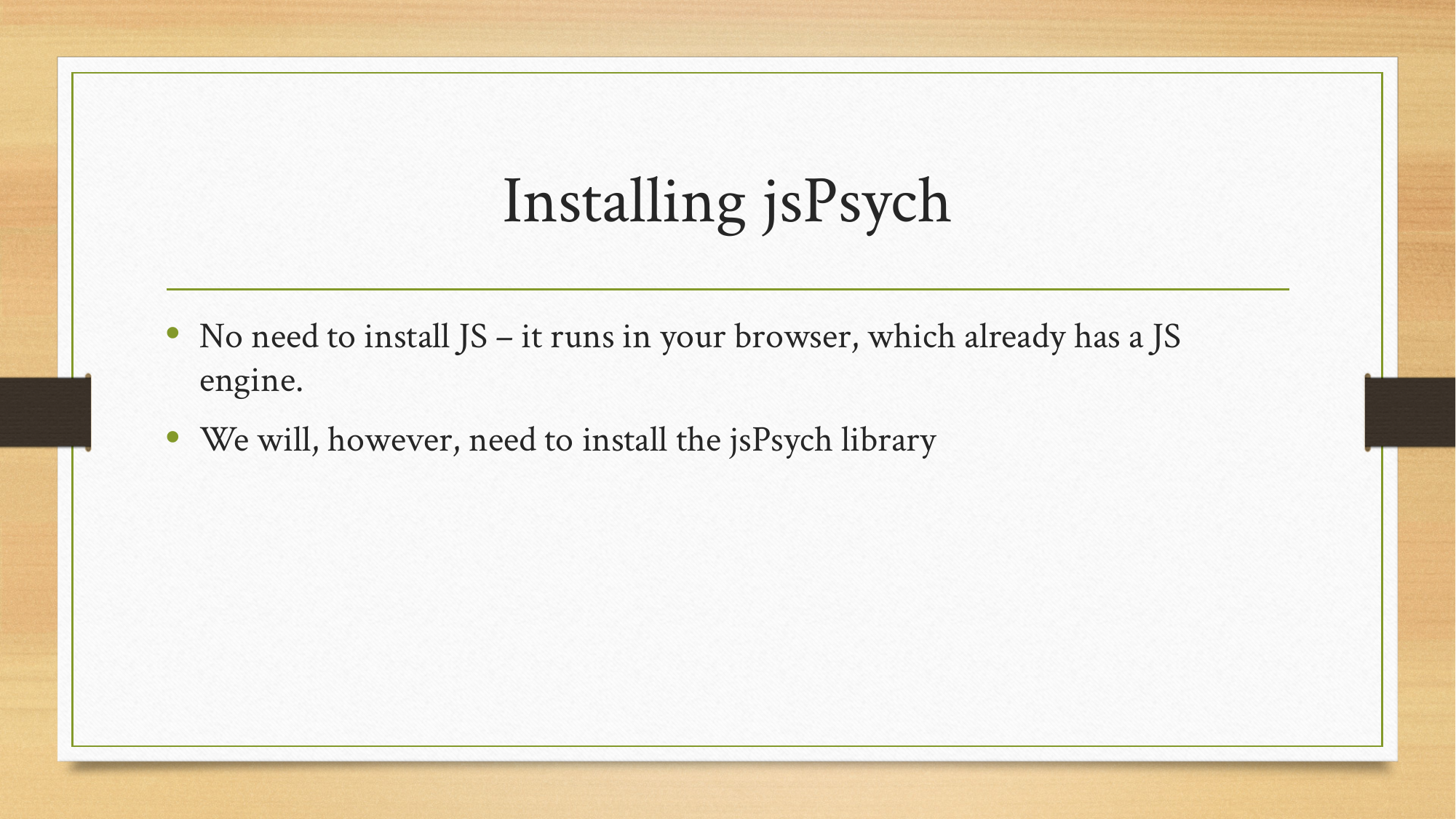

# Installing jsPsych
No need to install JS – it runs in your browser, which already has a JS engine.
We will, however, need to install the jsPsych library